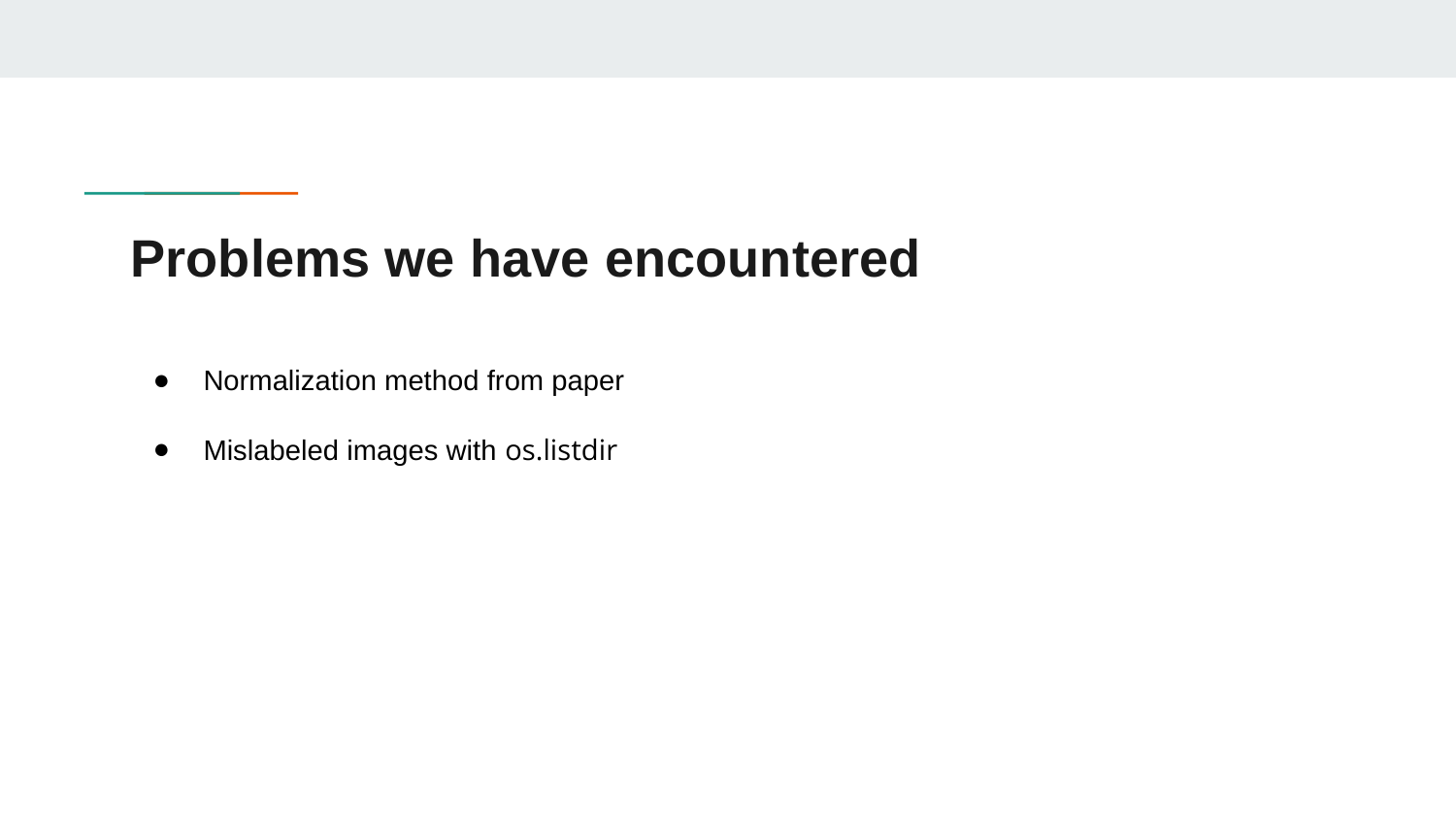

# Problems we have encountered
Normalization method from paper
Mislabeled images with os.listdir